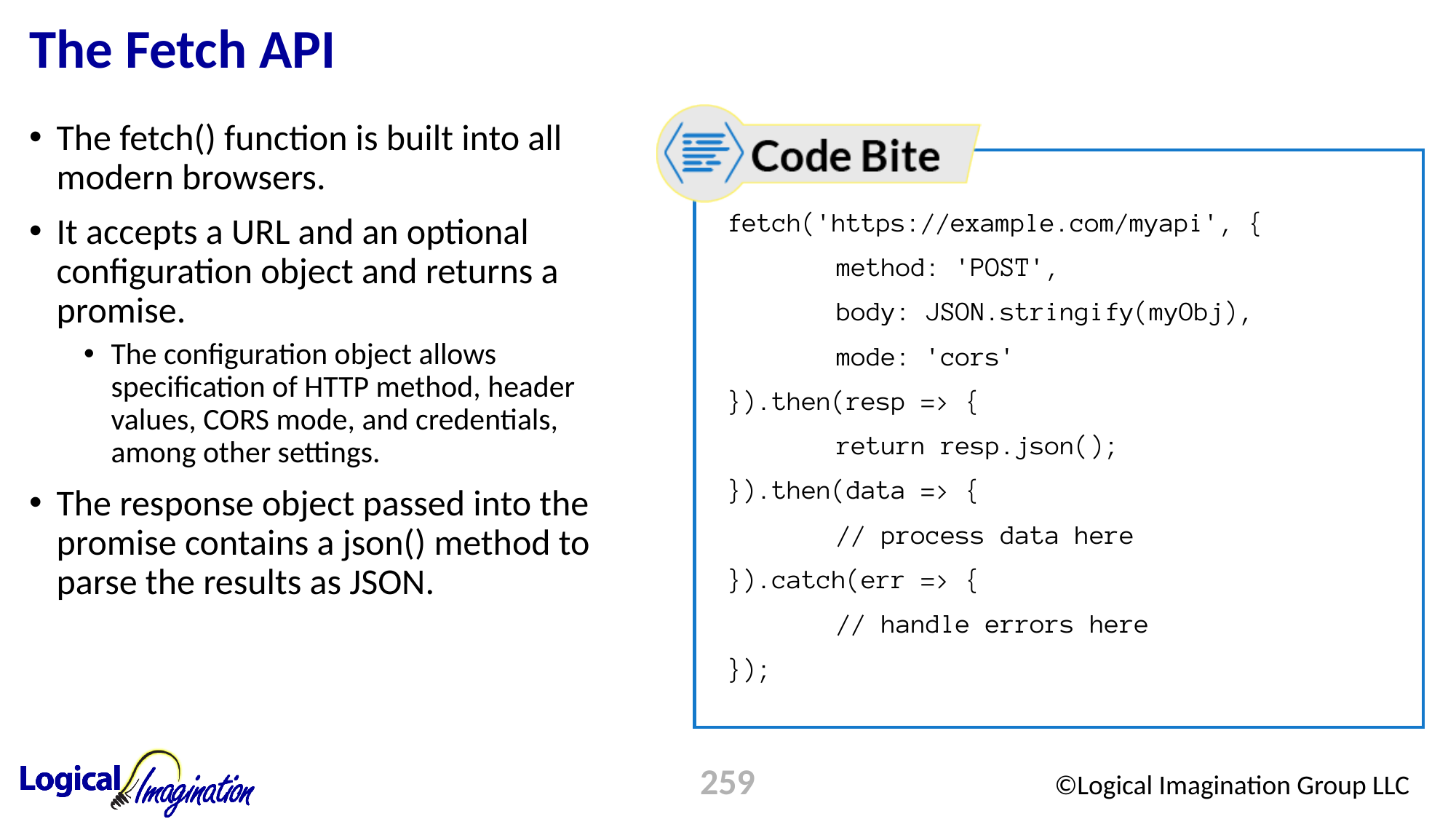

# The Fetch API
The fetch() function is built into all modern browsers.
It accepts a URL and an optional configuration object and returns a promise.
The configuration object allows specification of HTTP method, header values, CORS mode, and credentials, among other settings.
The response object passed into the promise contains a json() method to parse the results as JSON.

fetch('https://example.com/myapi', {
	method: 'POST',
	body: JSON.stringify(myObj),
	mode: 'cors'
}).then(resp => {
	return resp.json();
}).then(data => {
	// process data here
}).catch(err => {
	// handle errors here
});
259